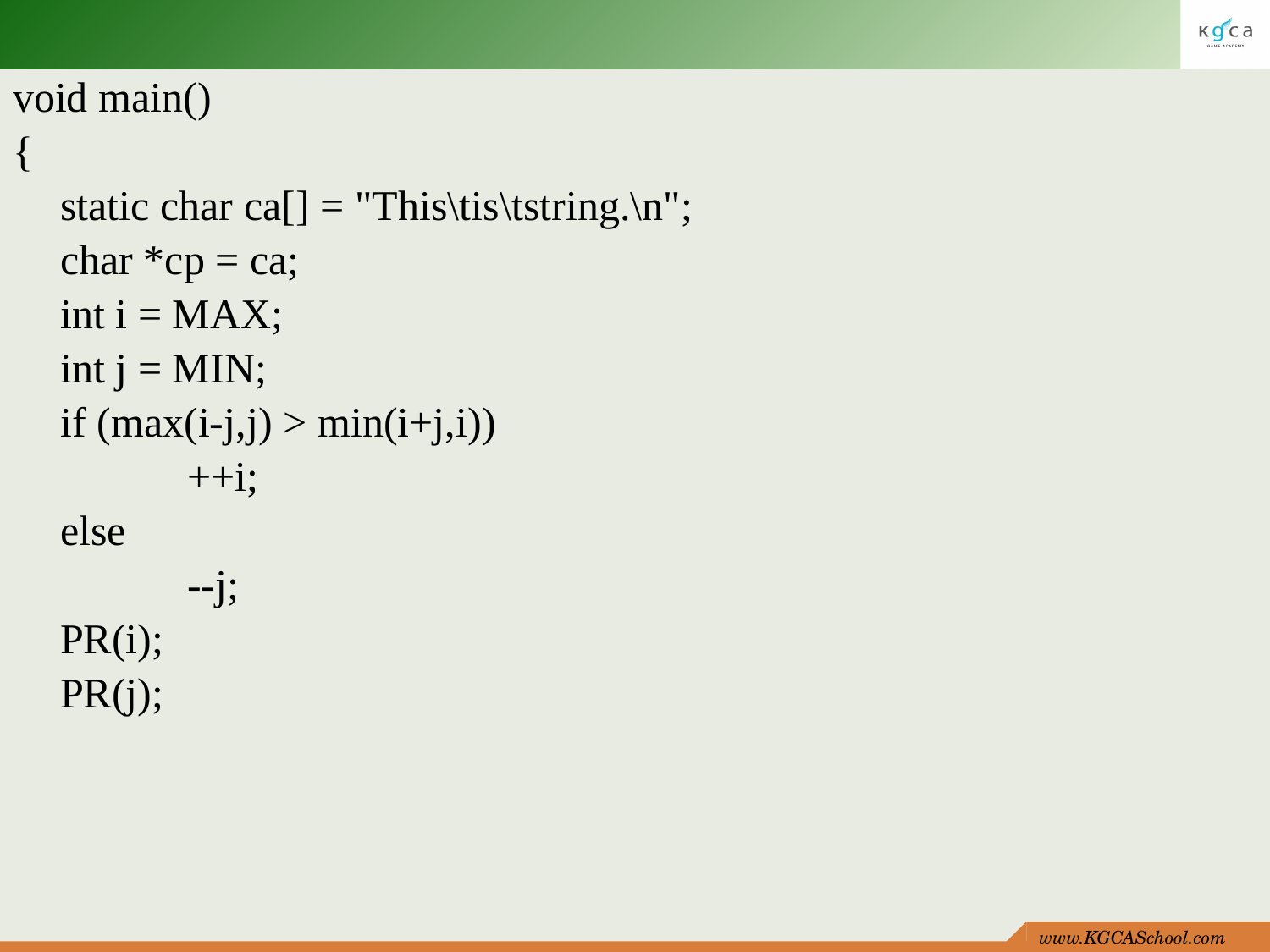

#
void main()
{
	static char ca[] = "This\tis\tstring.\n";
	char *cp = ca;
	int i = MAX;
	int j = MIN;
	if (max(i-j,j) > min(i+j,i))
		++i;
	else
		--j;
	PR(i);
	PR(j);